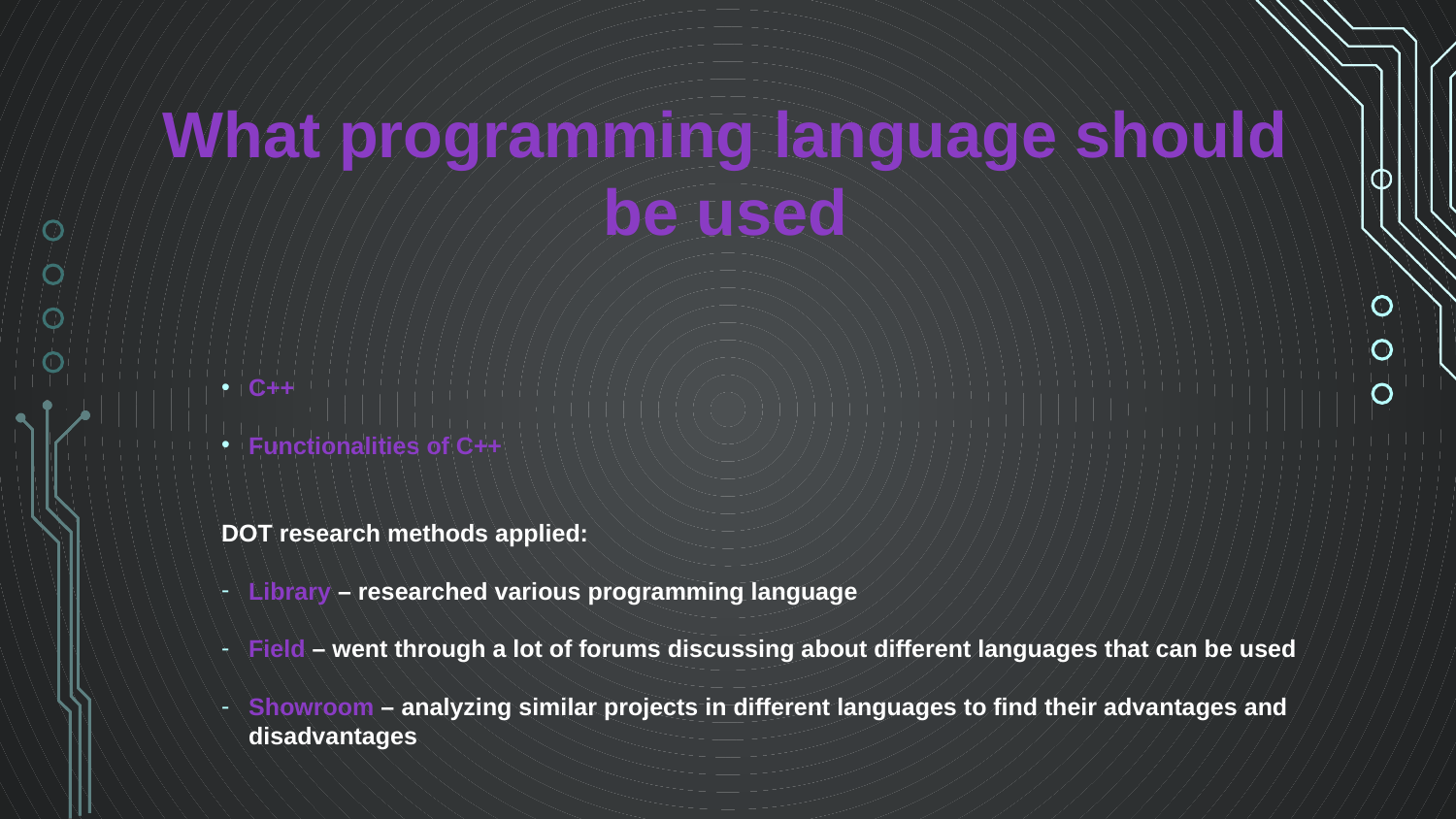

# What programming language should be used
C++

Functionalities of C++

DOT research methods applied:

Library – researched various programming language

Field – went through a lot of forums discussing about different languages that can be used

Showroom – analyzing similar projects in different languages to find their advantages and disadvantages